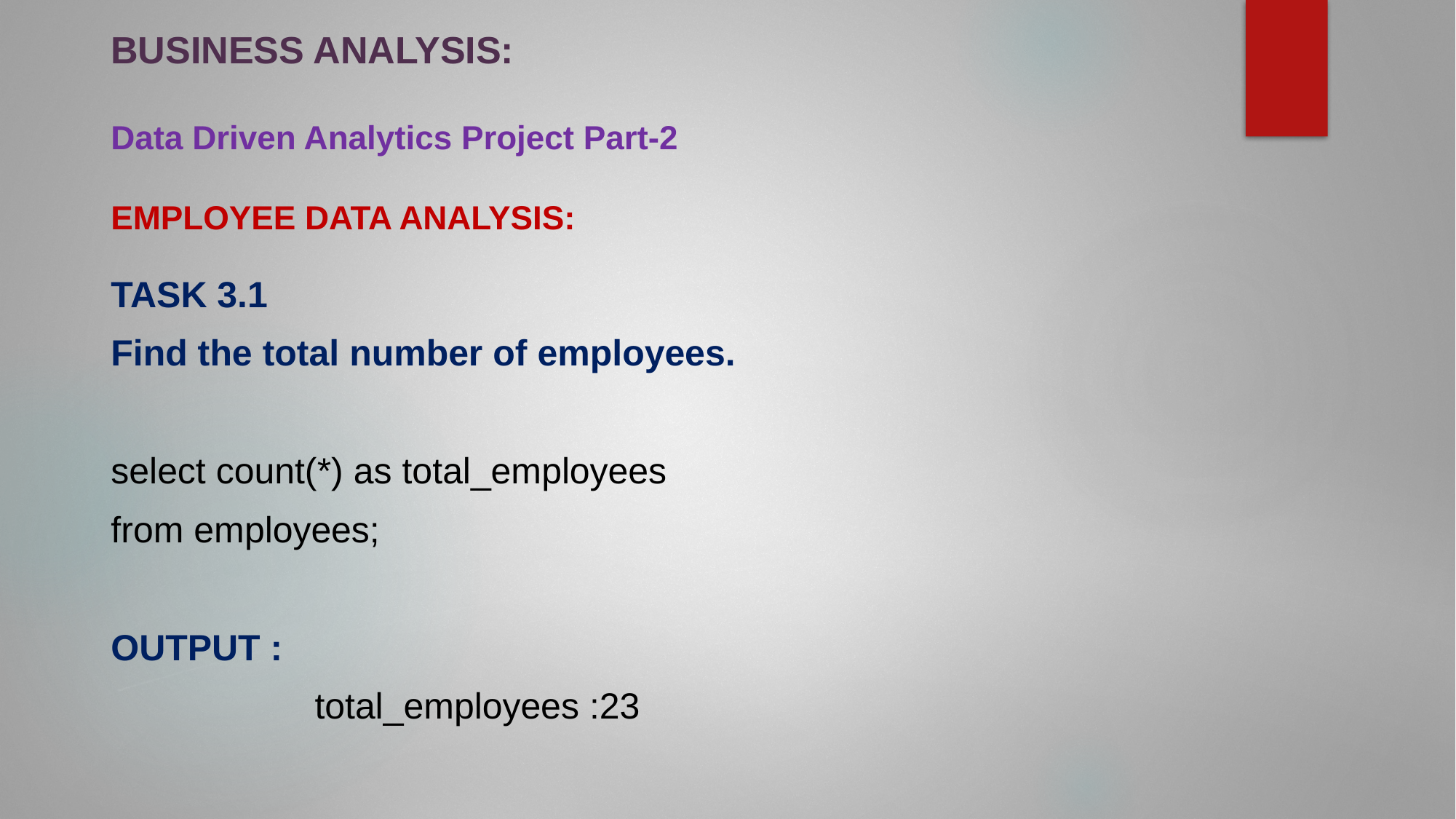

# BUSINESS ANALYSIS: Data Driven Analytics Project Part-2 EMPLOYEE DATA ANALYSIS:
TASK 3.1
Find the total number of employees.

select count(*) as total_employees
from employees;

OUTPUT :
                    total_employees :23